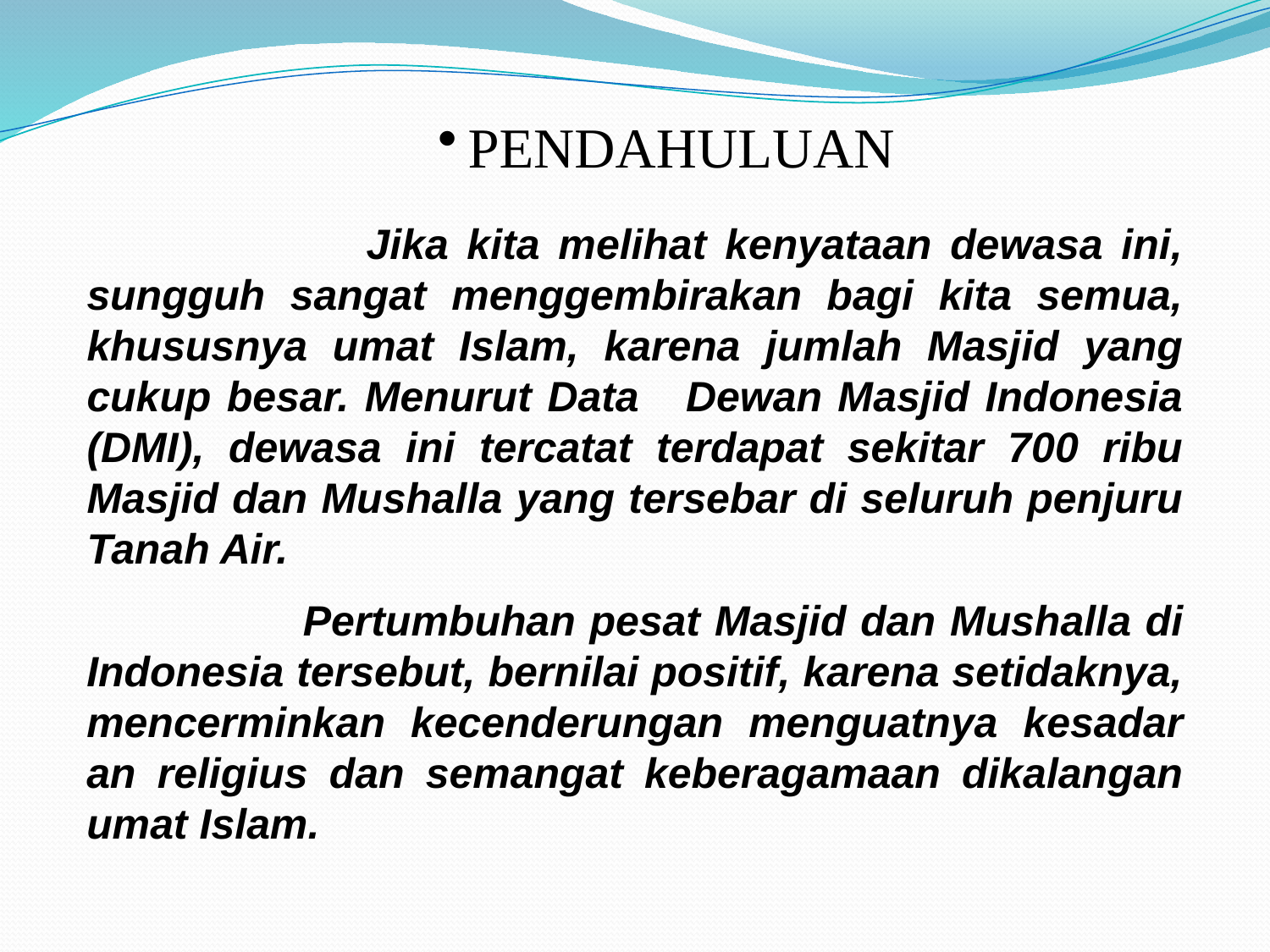

PENDAHULUAN

                  Jika kita melihat kenyataan dewasa ini, sungguh sangat menggembirakan bagi kita semua, khususnya umat Islam, karena jumlah Masjid yang cukup besar. Menurut Data   Dewan Masjid Indonesia (DMI), dewasa ini tercatat terdapat sekitar 700 ribu Masjid dan Mushalla yang tersebar di seluruh penjuru Tanah Air.
#
                   Pertumbuhan pesat Masjid dan Mushalla di Indonesia tersebut, bernilai positif, karena setidaknya, mencerminkan kecenderungan menguatnya kesadar an religius dan semangat keberagamaan dikalangan umat Islam.